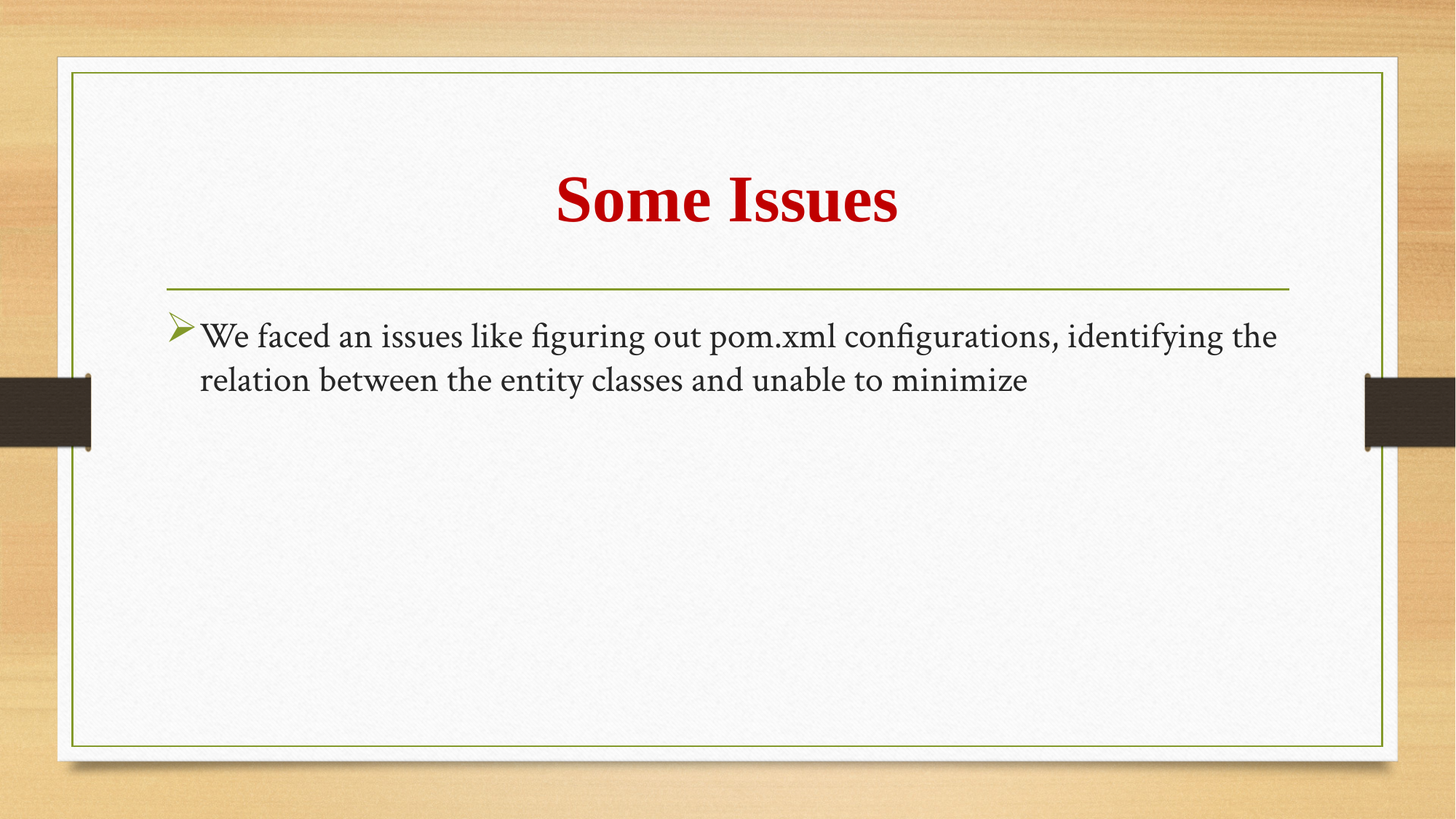

# Some Issues
We faced an issues like figuring out pom.xml configurations, identifying the relation between the entity classes and unable to minimize